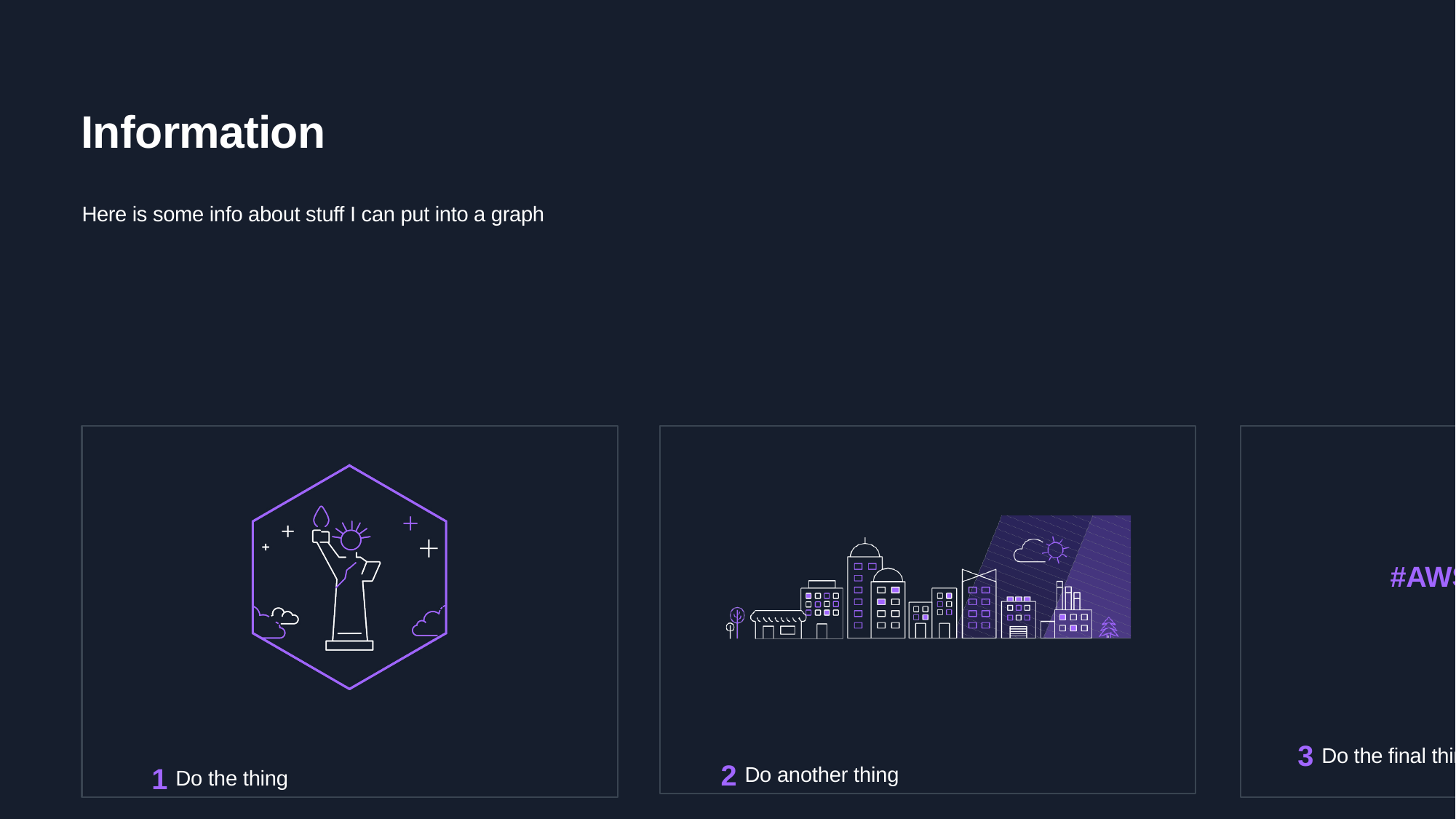

# Information
Here is some info about stuff I can put into a graph

1 Do the thing

2 Do another thing

#AWSUserGroup

3 Do the final thing

AWS User Groups
7